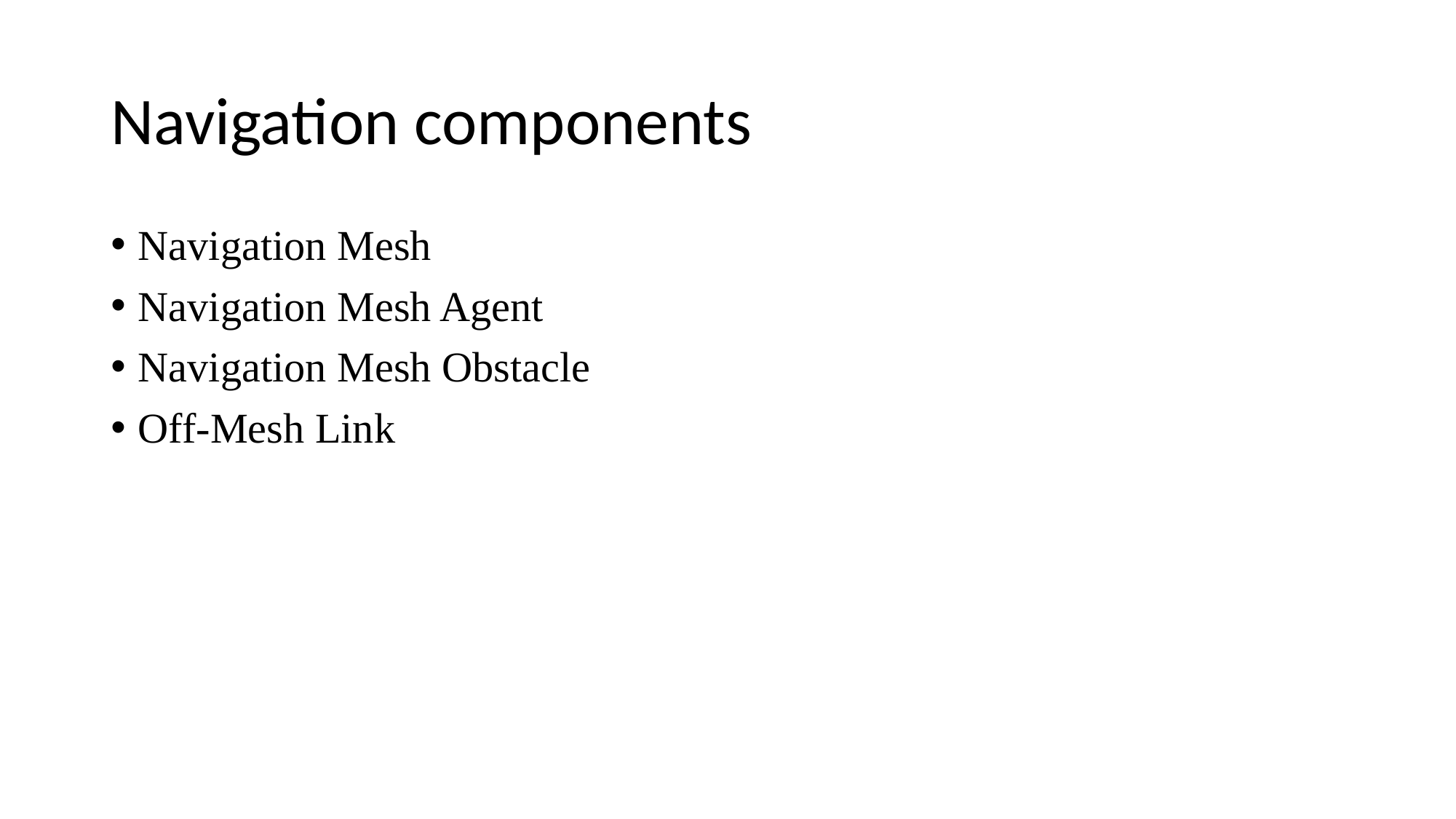

# Navigation components
Navigation Mesh
Navigation Mesh Agent
Navigation Mesh Obstacle
Off-Mesh Link